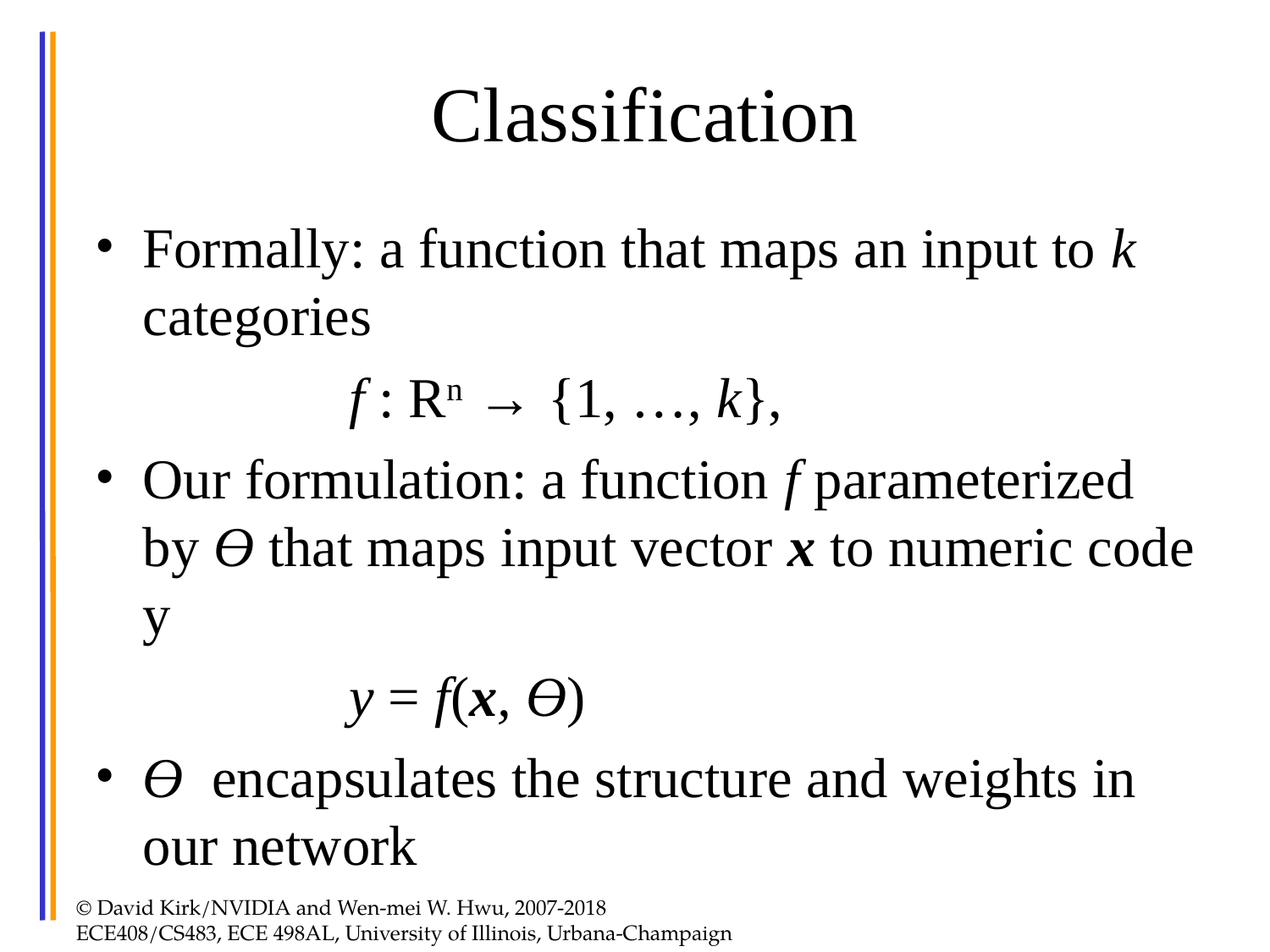

# Classification
Formally: a function that maps an input to k categories
		f : Rn → {1, …, k},
Our formulation: a function f parameterized by ϴ that maps input vector x to numeric code y
		y = f(x, ϴ)
ϴ  encapsulates the structure and weights in our network